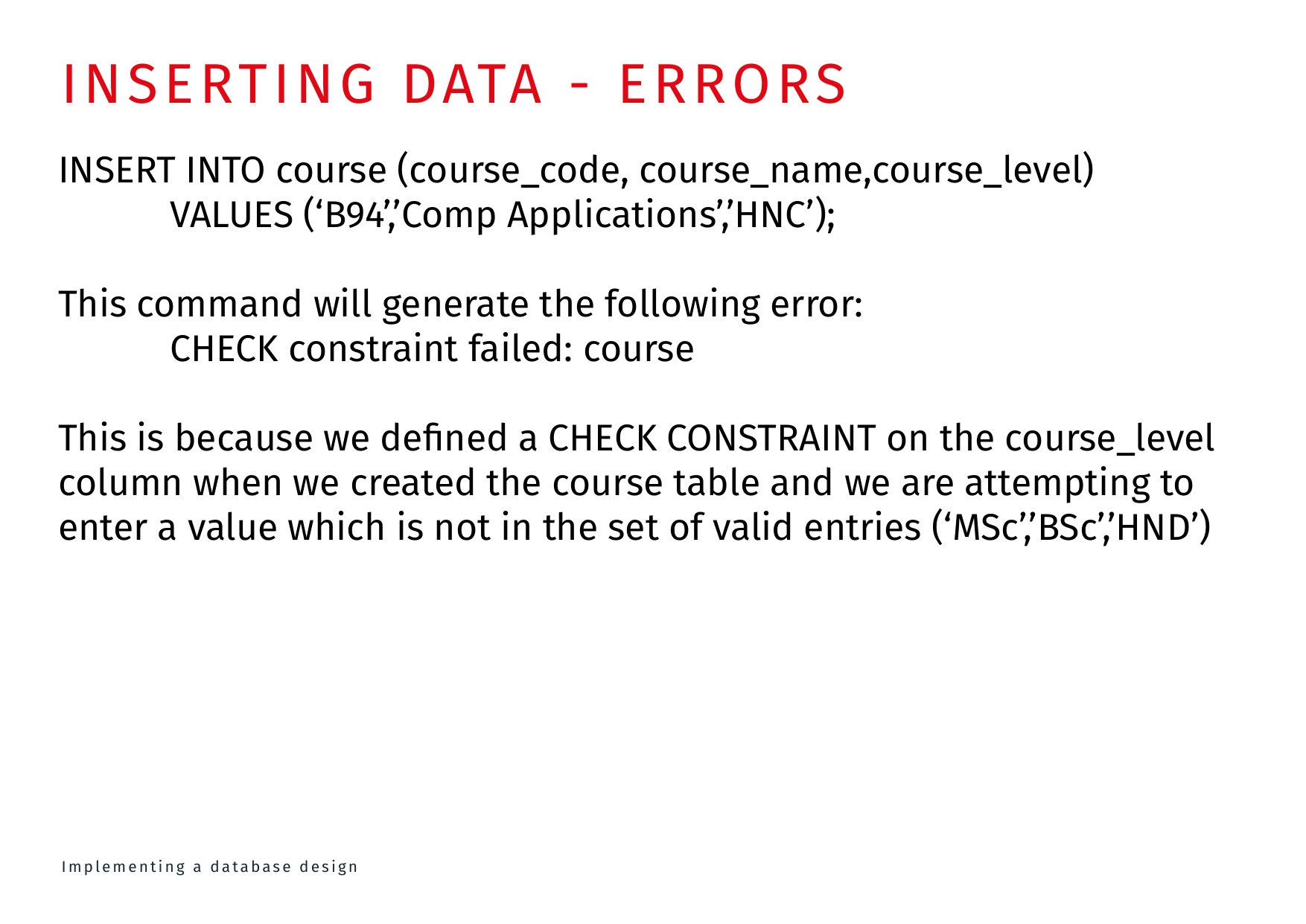

# INSERTING DATA - errors
INSERT INTO course (course_code, course_name,course_level)
	VALUES (‘B94’,’Comp Applications’,’HNC’);

This command will generate the following error:
	CHECK constraint failed: course

This is because we defined a CHECK CONSTRAINT on the course_level column when we created the course table and we are attempting to enter a value which is not in the set of valid entries (‘MSc’,’BSc’,’HND’)

Implementing a database design